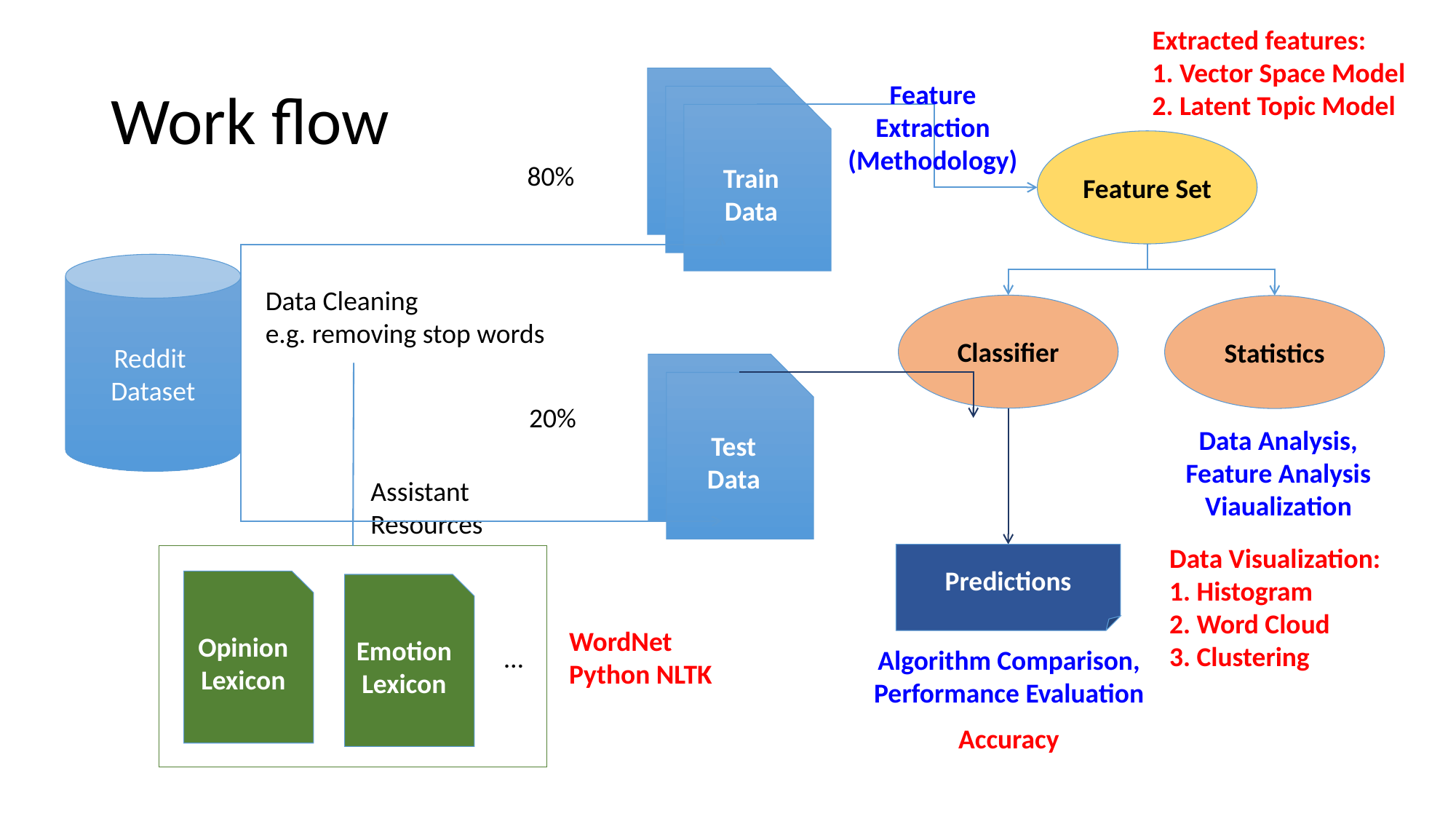

Extracted features:
1. Vector Space Model
2. Latent Topic Model
# Work flow

Feature
Extraction
(Methodology)

Train
Data
Feature Set
80%
Reddit
Dataset
Data Cleaning
e.g. removing stop words
Classifier
Statistics

Test
Data
20%
Data Analysis,
Feature Analysis
Viaualization
Assistant
Resources
Data Visualization:
1. Histogram
2. Word Cloud
3. Clustering
Predictions

Opinion
Lexicon
Emotion
Lexicon
WordNet
Python NLTK
…
Algorithm Comparison,
Performance Evaluation
Accuracy